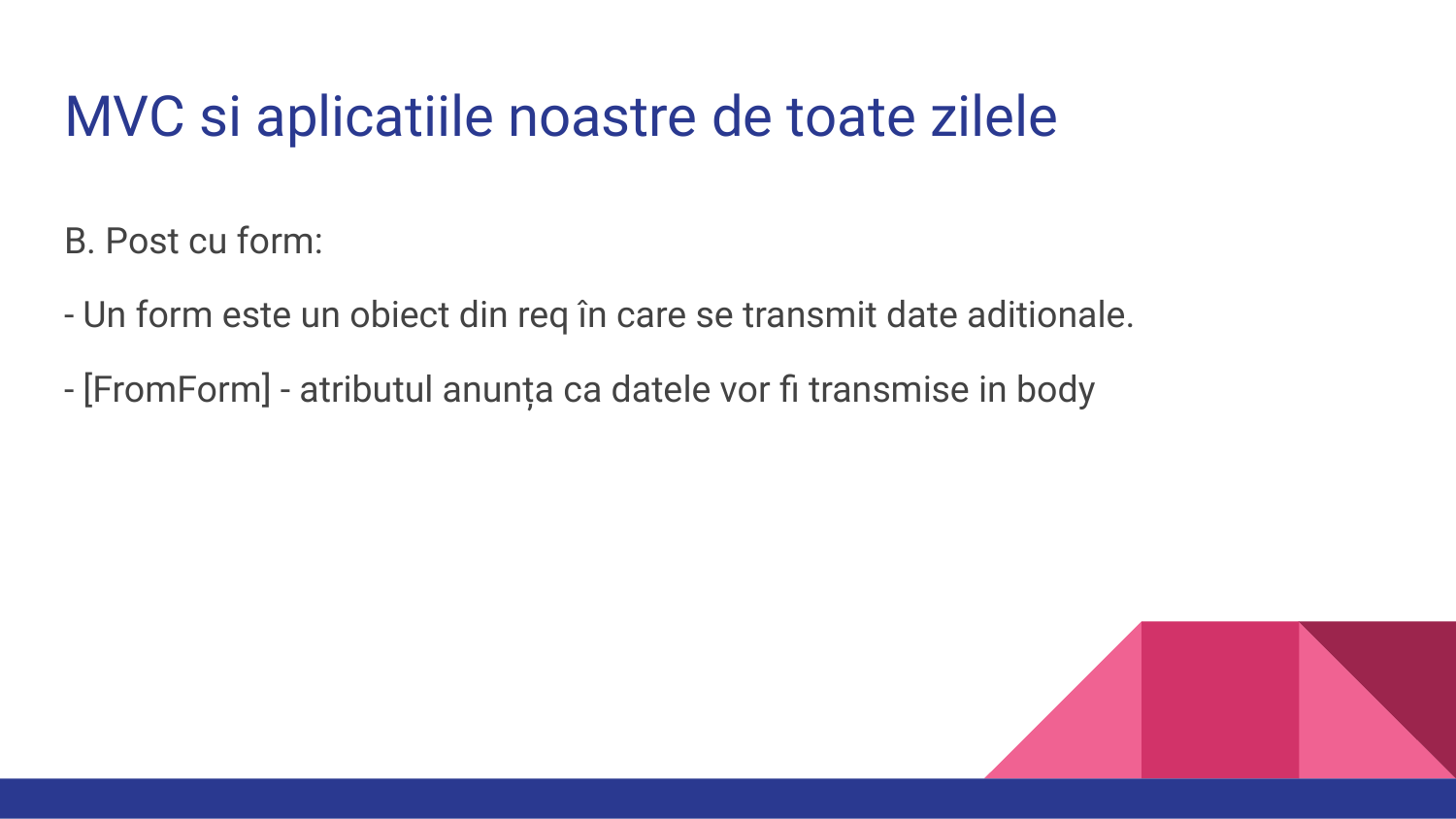

# MVC si aplicatiile noastre de toate zilele
B. Post cu form:
- Un form este un obiect din req în care se transmit date aditionale.
- [FromForm] - atributul anunța ca datele vor fi transmise in body